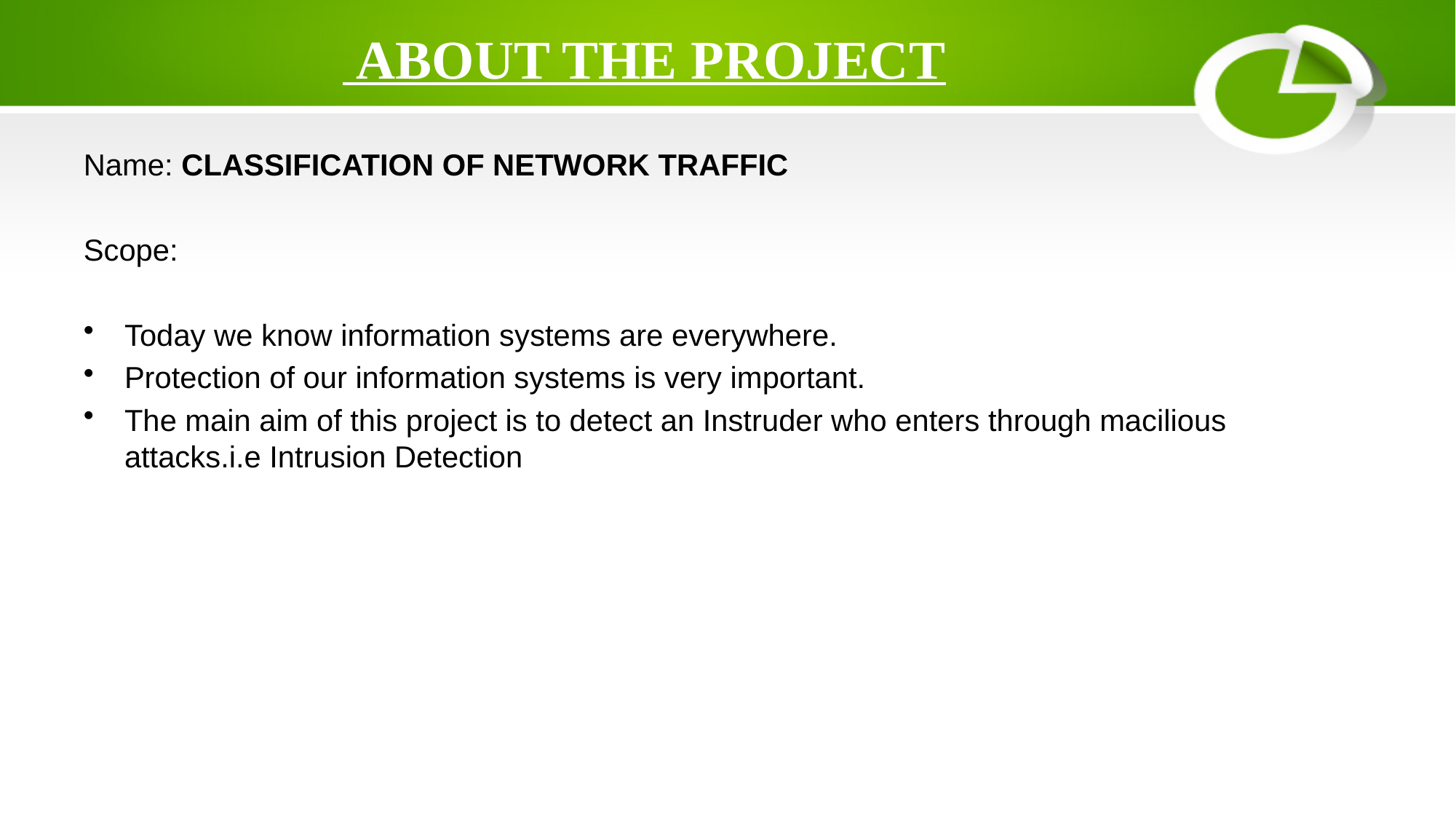

# ABOUT THE PROJECT
Name: CLASSIFICATION OF NETWORK TRAFFIC

Scope:

Today we know information systems are everywhere.
Protection of our information systems is very important.
The main aim of this project is to detect an Instruder who enters through macilious attacks.i.e Intrusion Detection

2